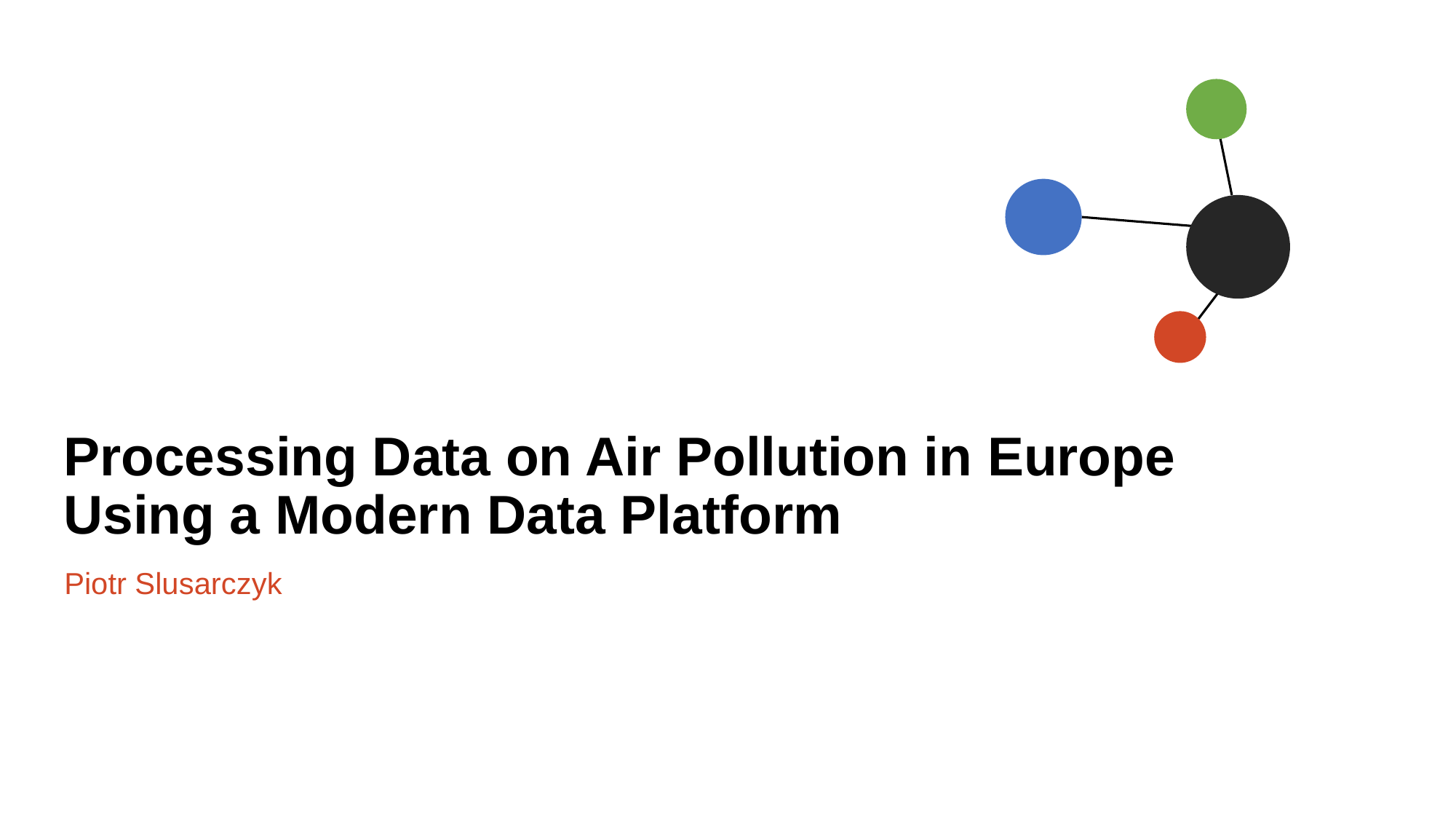

# Processing Data on Air Pollution in Europe Using a Modern Data Platform
Piotr Slusarczyk